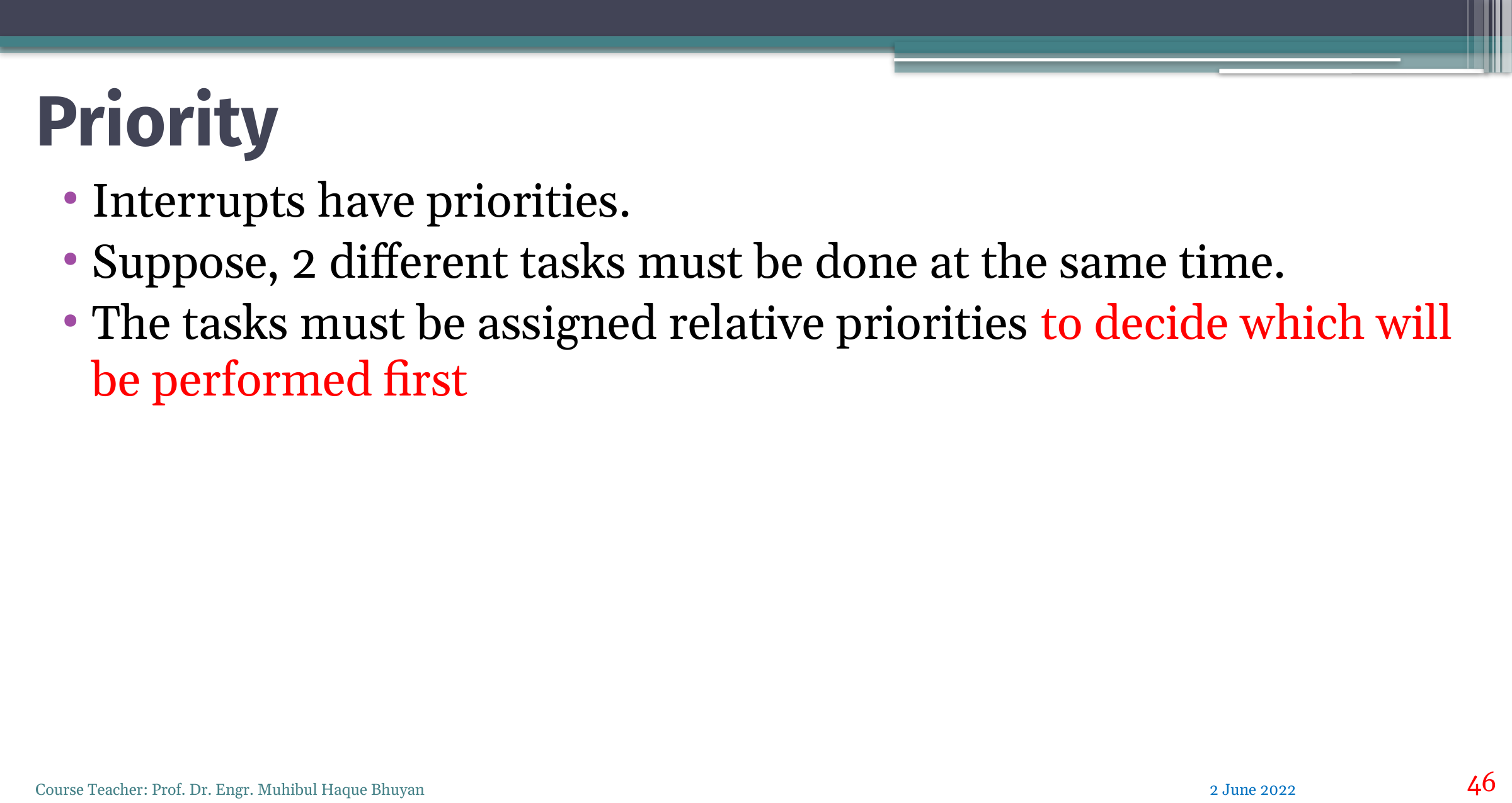

# Priority
Interrupts have priorities.
Suppose, 2 different tasks must be done at the same time.
The tasks must be assigned relative priorities to decide which will be performed first

46
Course Teacher: Prof. Dr. Engr. Muhibul Haque Bhuyan
2 June 2022